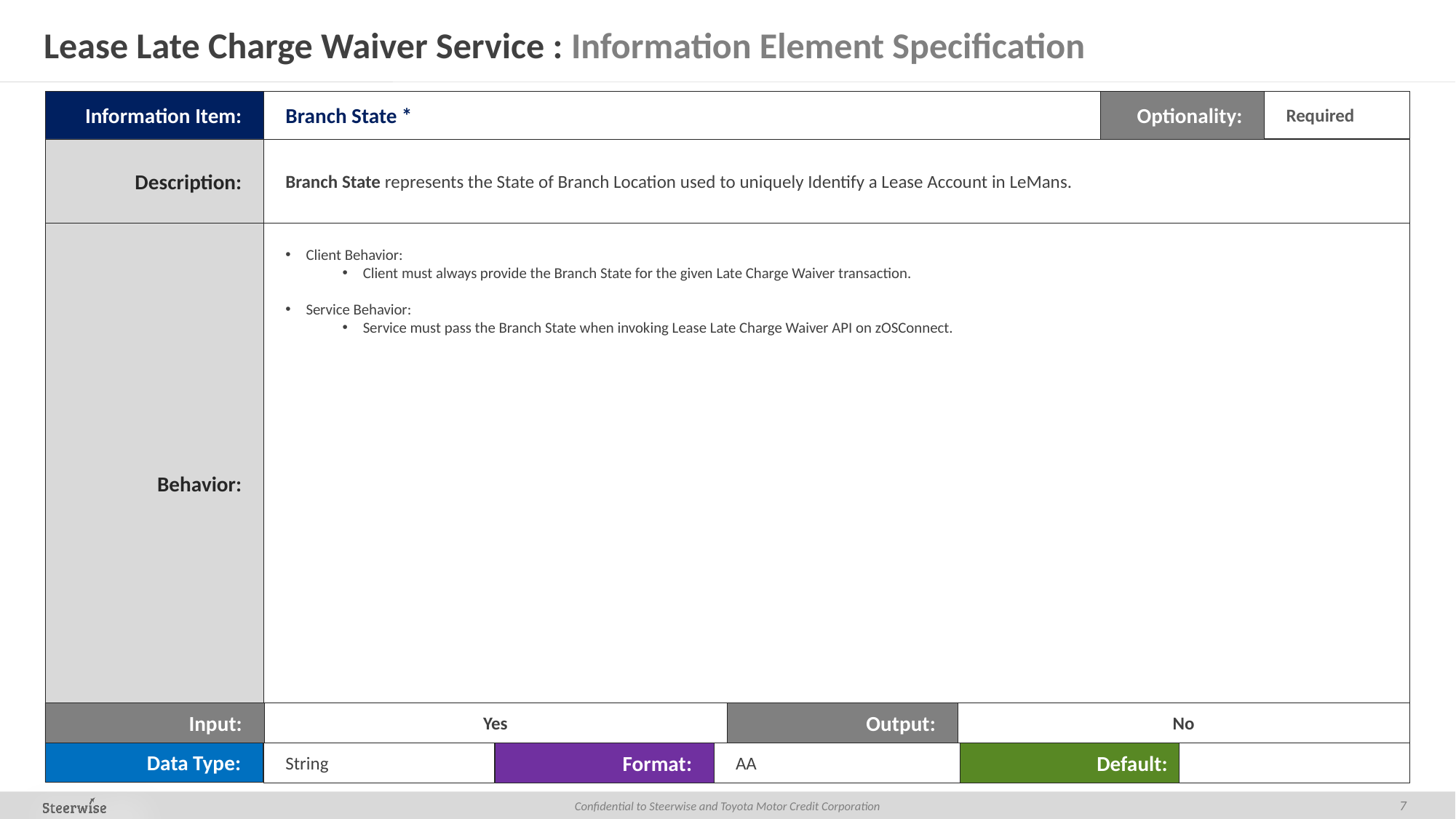

# Lease Late Charge Waiver Service : Information Element Specification
Required
Information Item:
Branch State *
Optionality:
Description:
Branch State represents the State of Branch Location used to uniquely Identify a Lease Account in LeMans.
Client Behavior:
Client must always provide the Branch State for the given Late Charge Waiver transaction.

Service Behavior:
Service must pass the Branch State when invoking Lease Late Charge Waiver API on zOSConnect.

Behavior:
Output:
No
Input:
Yes
Data Type:
Default:

Format:
AA
String
7